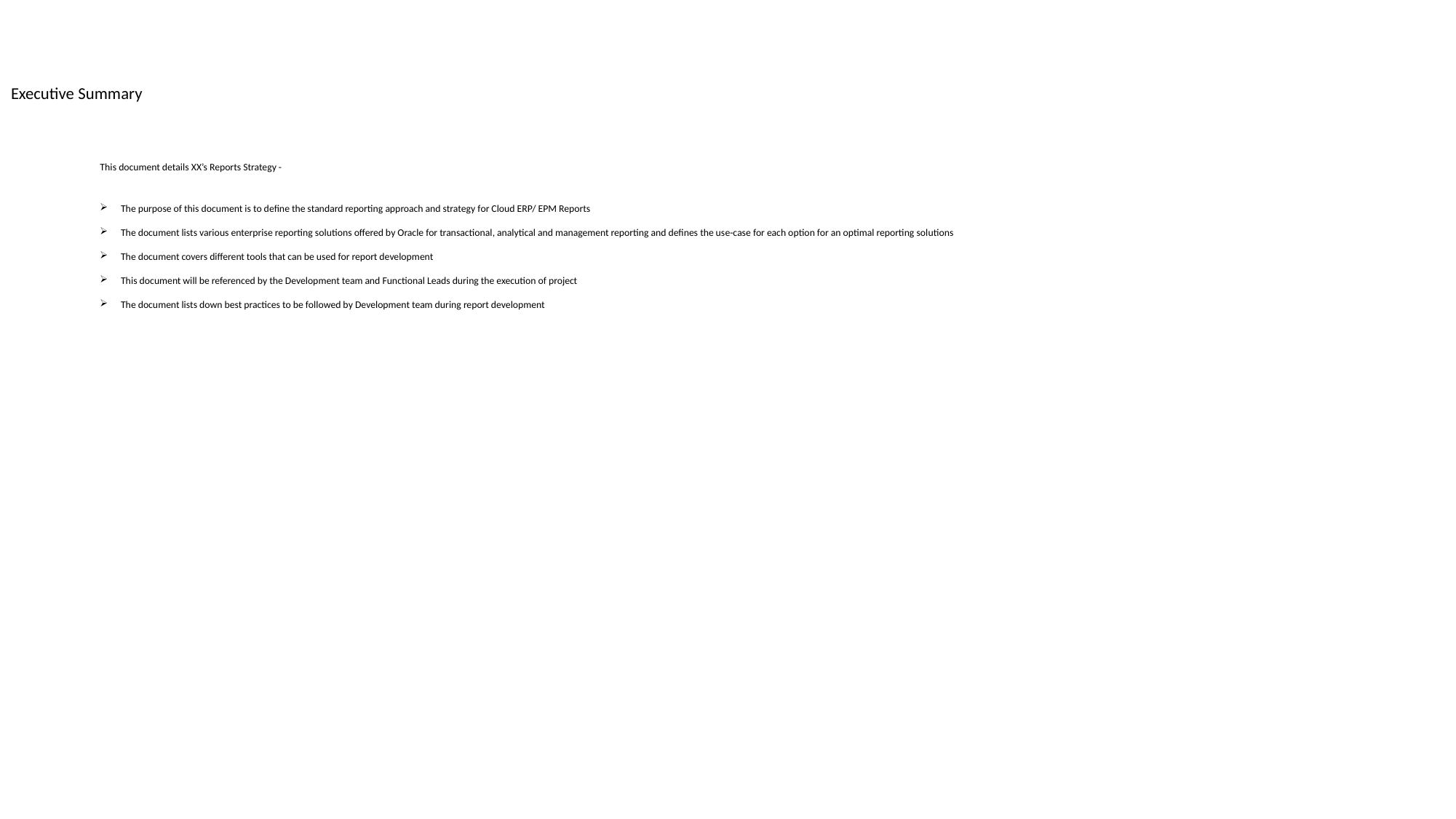

Executive Summary
This document details XX’s Reports Strategy -
The purpose of this document is to define the standard reporting approach and strategy for Cloud ERP/ EPM Reports

The document lists various enterprise reporting solutions offered by Oracle for transactional, analytical and management reporting and defines the use-case for each option for an optimal reporting solutions

The document covers different tools that can be used for report development

This document will be referenced by the Development team and Functional Leads during the execution of project

The document lists down best practices to be followed by Development team during report development